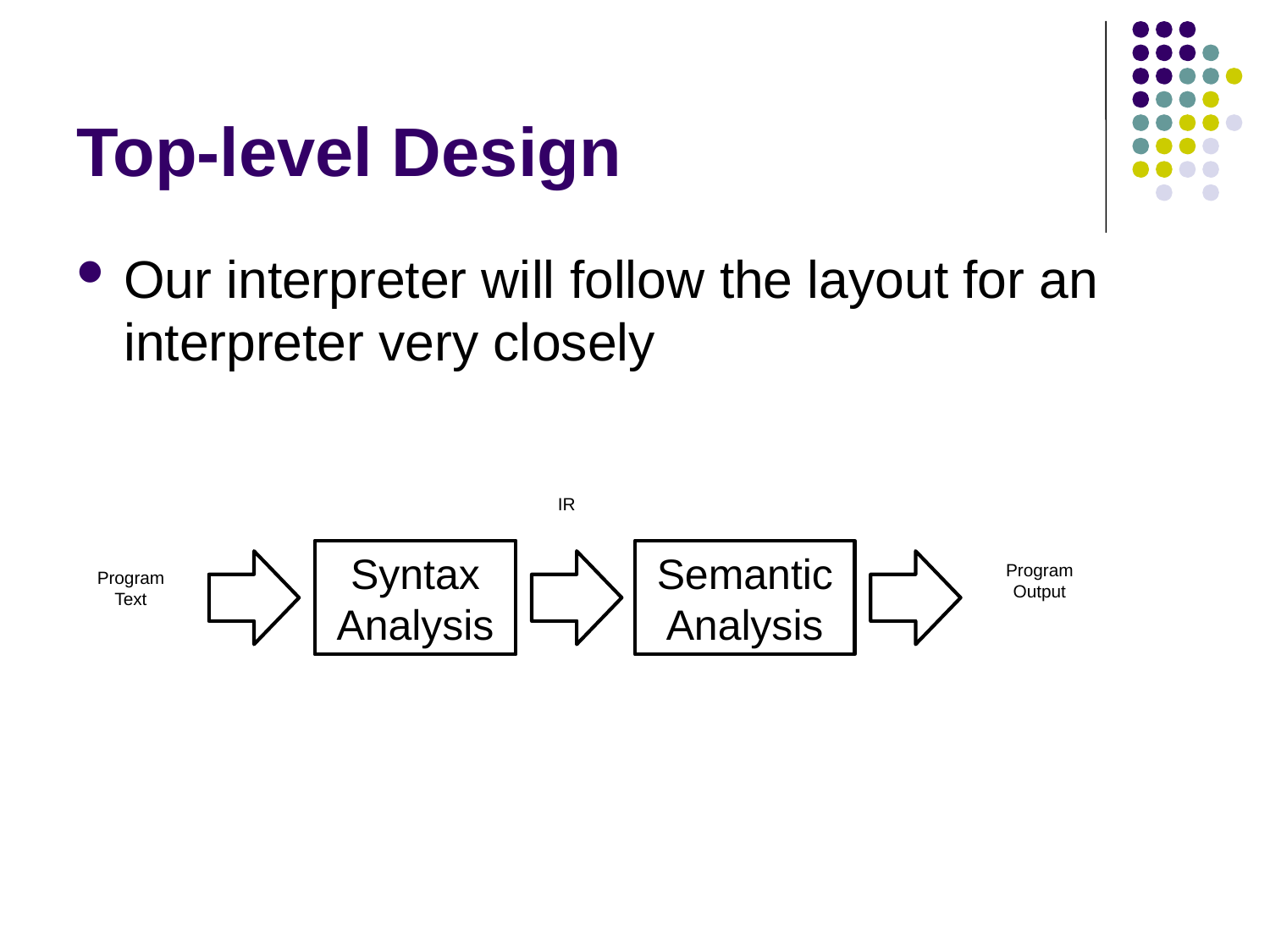

# Top-level Design
Our interpreter will follow the layout for an interpreter very closely
IR
Syntax
Analysis
Semantic
Analysis

Program
Output
Program
Text